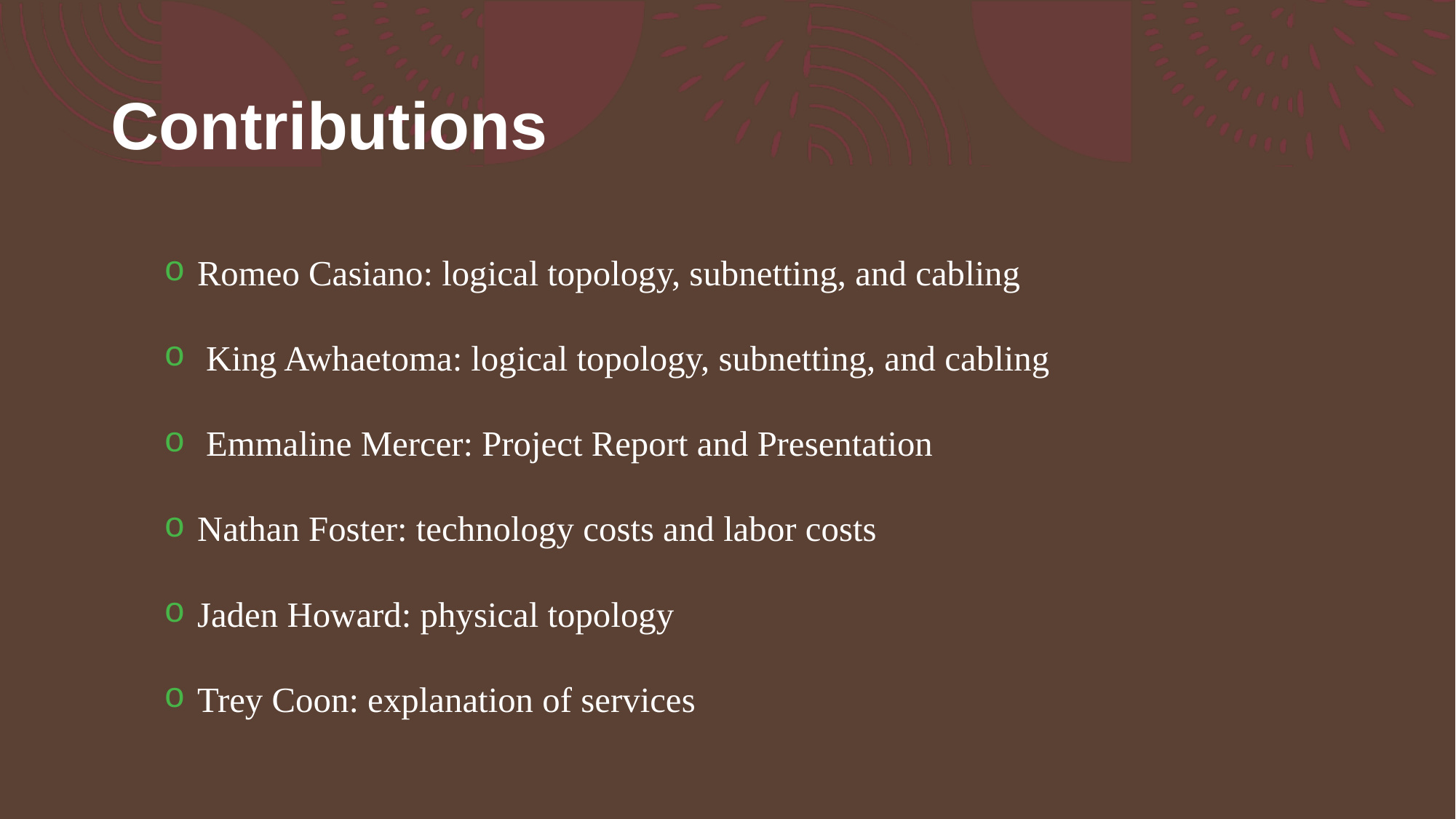

# Contributions
Romeo Casiano: logical topology, subnetting, and cabling
 King Awhaetoma: logical topology, subnetting, and cabling
 Emmaline Mercer: Project Report and Presentation
Nathan Foster: technology costs and labor costs
Jaden Howard: physical topology
Trey Coon: explanation of services